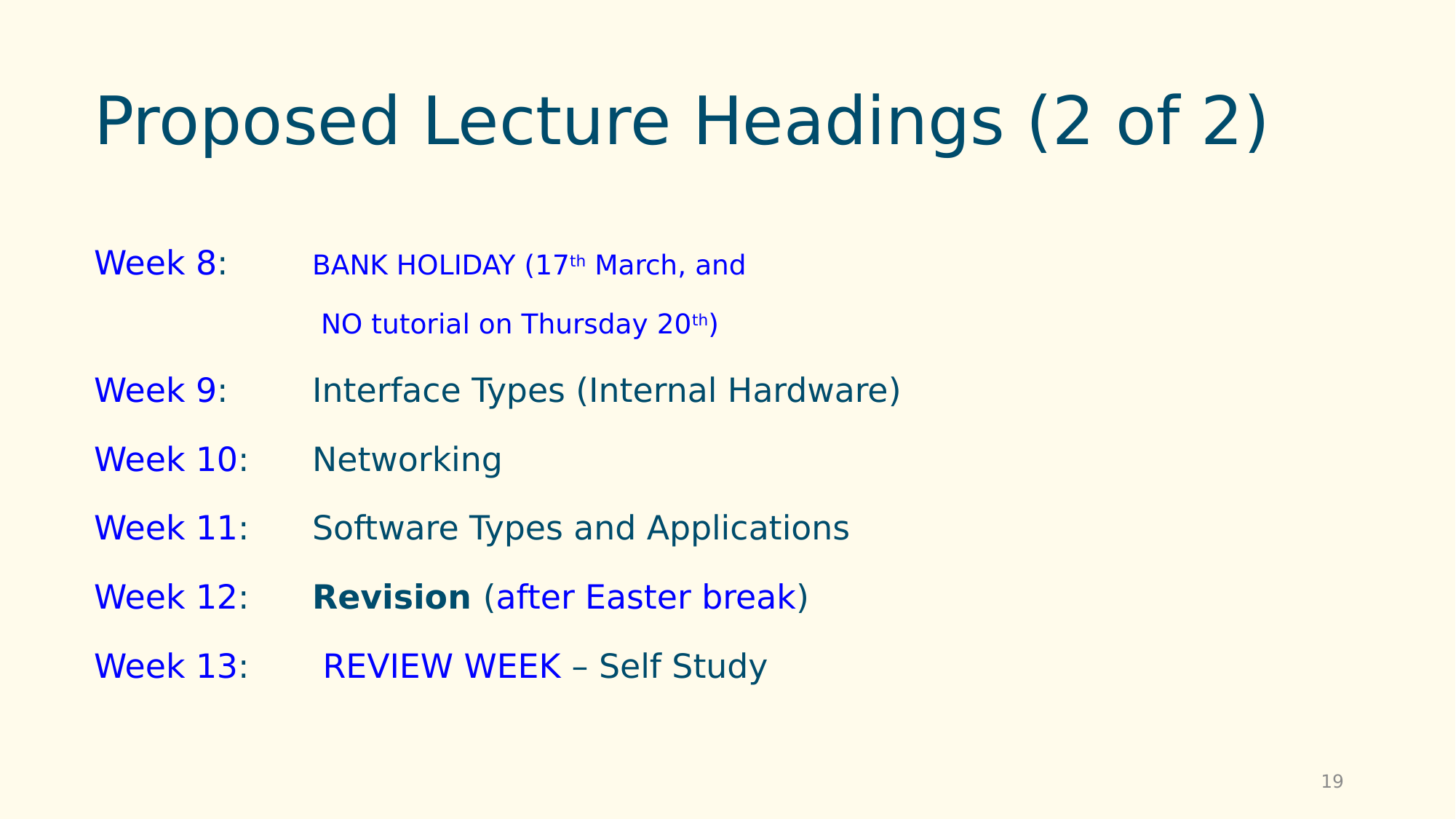

# Proposed Lecture Headings (2 of 2)
Week 8:	BANK HOLIDAY (17th March, and
		 NO tutorial on Thursday 20th)
Week 9:	Interface Types (Internal Hardware)
Week 10:	Networking
Week 11: 	Software Types and Applications
Week 12:	Revision (after Easter break)
Week 13:	 REVIEW WEEK – Self Study

19